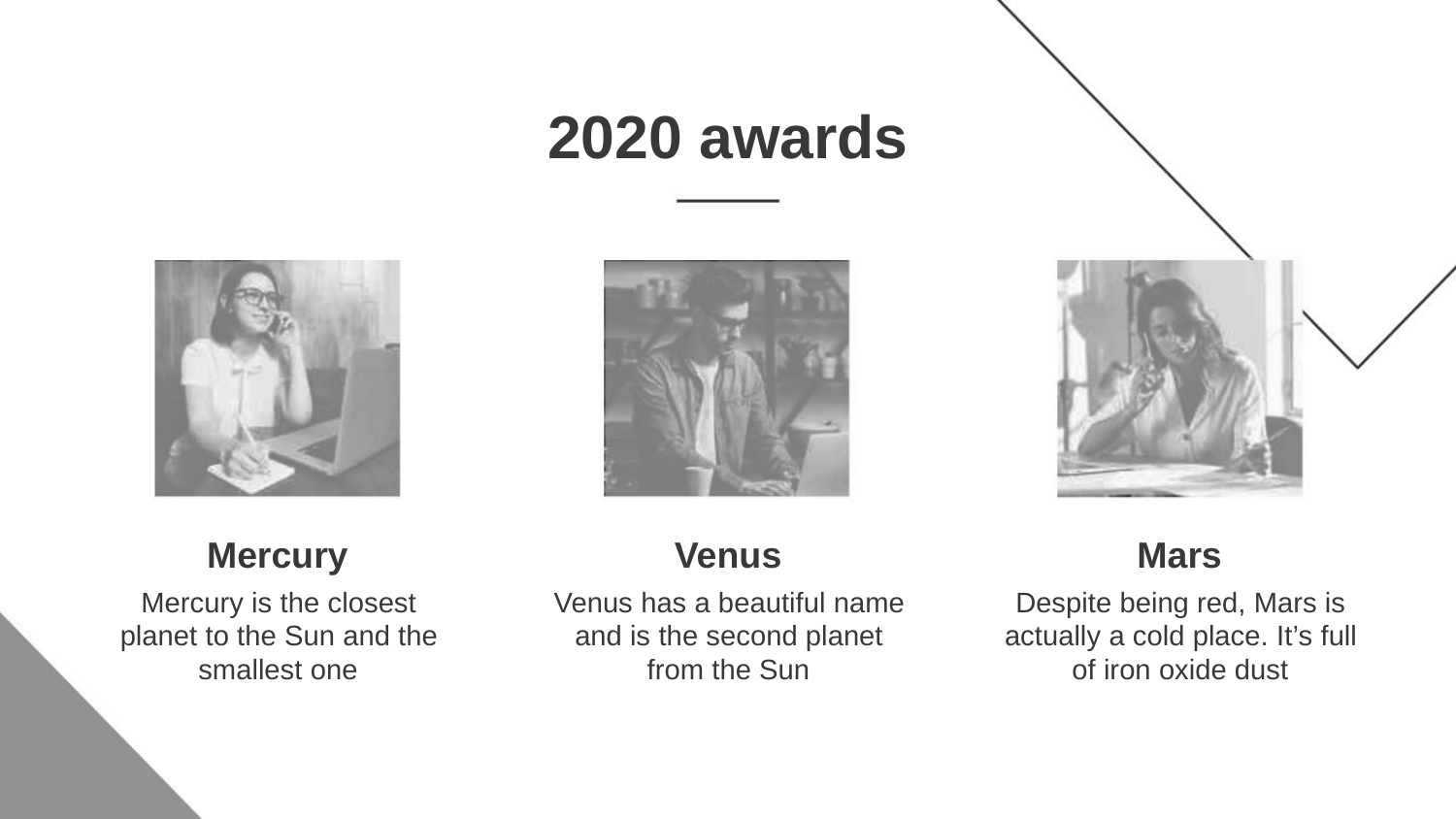

2020 awards
Mercury
Venus
Mars
Mercury is the closest
planet to the Sun and the
smallest one
Venus has a beautiful name
and is the second planet
from the Sun
Despite being red, Mars is
actually a cold place. It’s full
of iron oxide dust